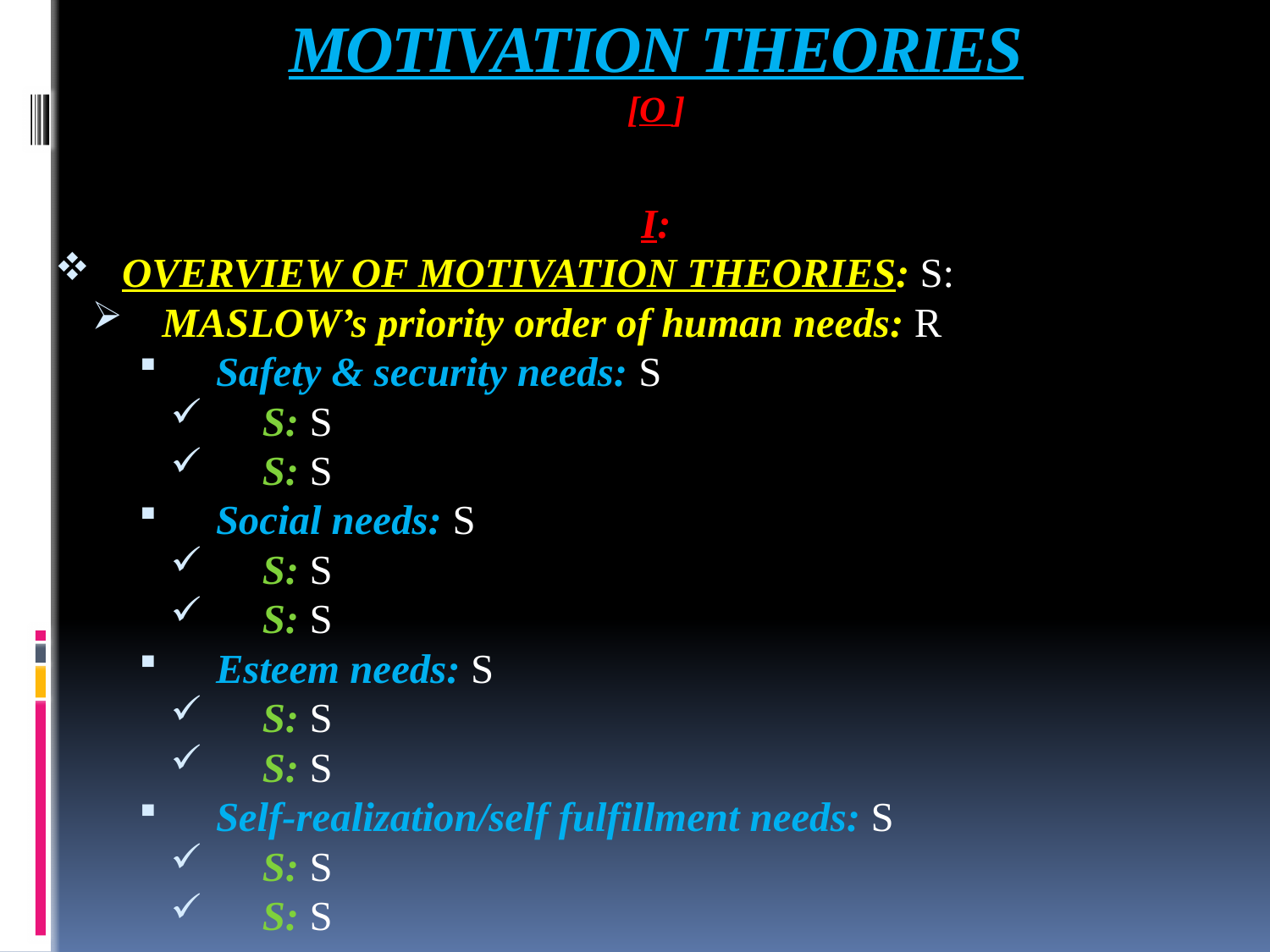

# MOTIVATION THEORIES [O ]
I:
OVERVIEW OF MOTIVATION THEORIES: S:
MASLOW’s priority order of human needs: R
Safety & security needs: S
S: S
S: S
Social needs: S
S: S
S: S
Esteem needs: S
S: S
S: S
Self-realization/self fulfillment needs: S
S: S
S: S